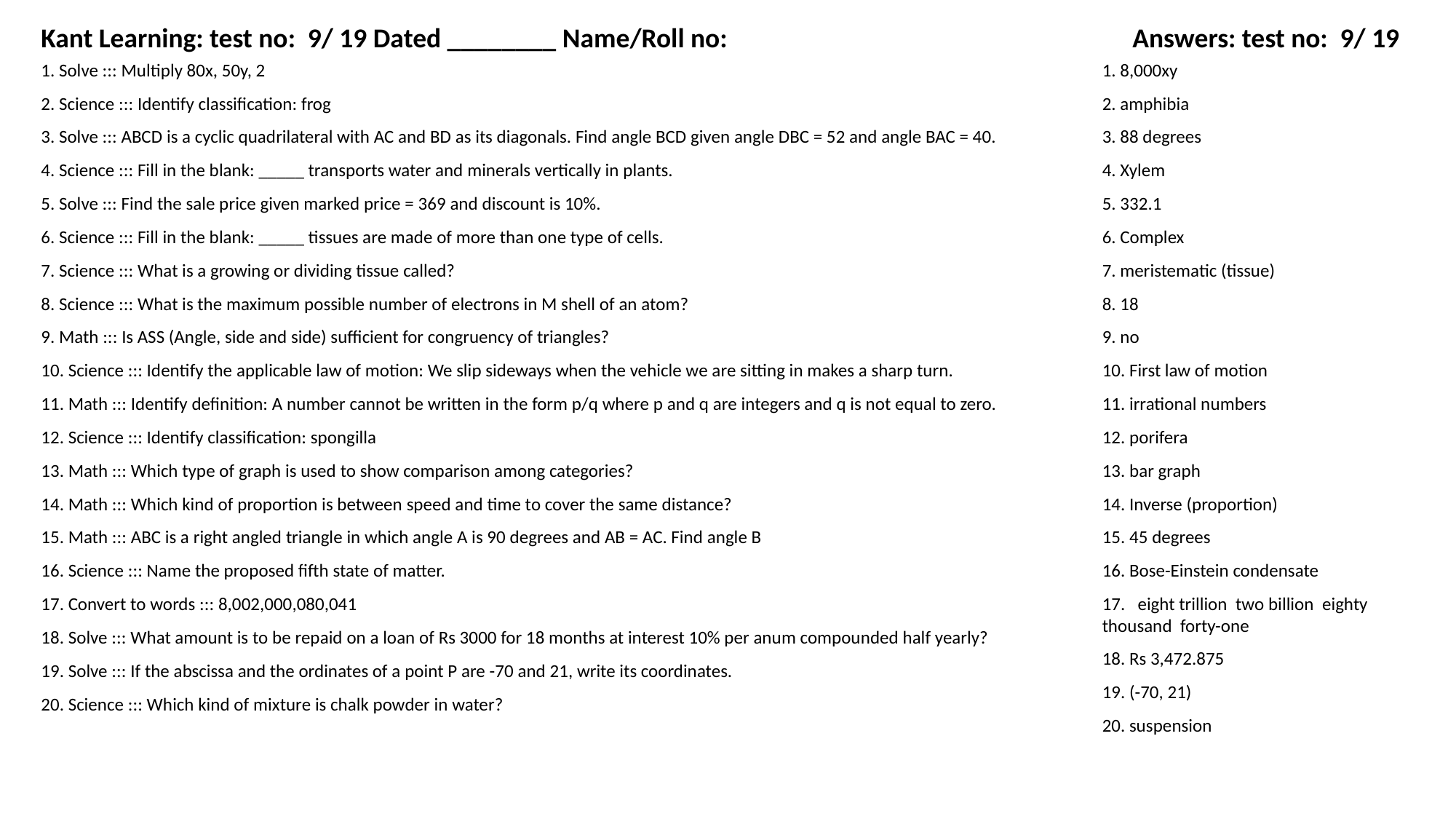

Kant Learning: test no:  9/ 19 Dated ________ Name/Roll no:
Answers: test no:  9/ 19
1. Solve ::: Multiply 80x, 50y, 2
1. 8,000xy
2. Science ::: Identify classification: frog
2. amphibia
3. Solve ::: ABCD is a cyclic quadrilateral with AC and BD as its diagonals. Find angle BCD given angle DBC = 52 and angle BAC = 40.
3. 88 degrees
4. Science ::: Fill in the blank: _____ transports water and minerals vertically in plants.
4. Xylem
5. Solve ::: Find the sale price given marked price = 369 and discount is 10%.
5. 332.1
6. Science ::: Fill in the blank: _____ tissues are made of more than one type of cells.
6. Complex
7. Science ::: What is a growing or dividing tissue called?
7. meristematic (tissue)
8. Science ::: What is the maximum possible number of electrons in M shell of an atom?
8. 18
9. Math ::: Is ASS (Angle, side and side) sufficient for congruency of triangles?
9. no
10. Science ::: Identify the applicable law of motion: We slip sideways when the vehicle we are sitting in makes a sharp turn.
10. First law of motion
11. Math ::: Identify definition: A number cannot be written in the form p/q where p and q are integers and q is not equal to zero.
11. irrational numbers
12. Science ::: Identify classification: spongilla
12. porifera
13. Math ::: Which type of graph is used to show comparison among categories?
13. bar graph
14. Math ::: Which kind of proportion is between speed and time to cover the same distance?
14. Inverse (proportion)
15. Math ::: ABC is a right angled triangle in which angle A is 90 degrees and AB = AC. Find angle B
15. 45 degrees
16. Science ::: Name the proposed fifth state of matter.
16. Bose-Einstein condensate
17. Convert to words ::: 8,002,000,080,041
17.   eight trillion  two billion  eighty thousand  forty-one
18. Solve ::: What amount is to be repaid on a loan of Rs 3000 for 18 months at interest 10% per anum compounded half yearly?
18. Rs 3,472.875
19. Solve ::: If the abscissa and the ordinates of a point P are -70 and 21, write its coordinates.
19. (-70, 21)
20. Science ::: Which kind of mixture is chalk powder in water?
20. suspension